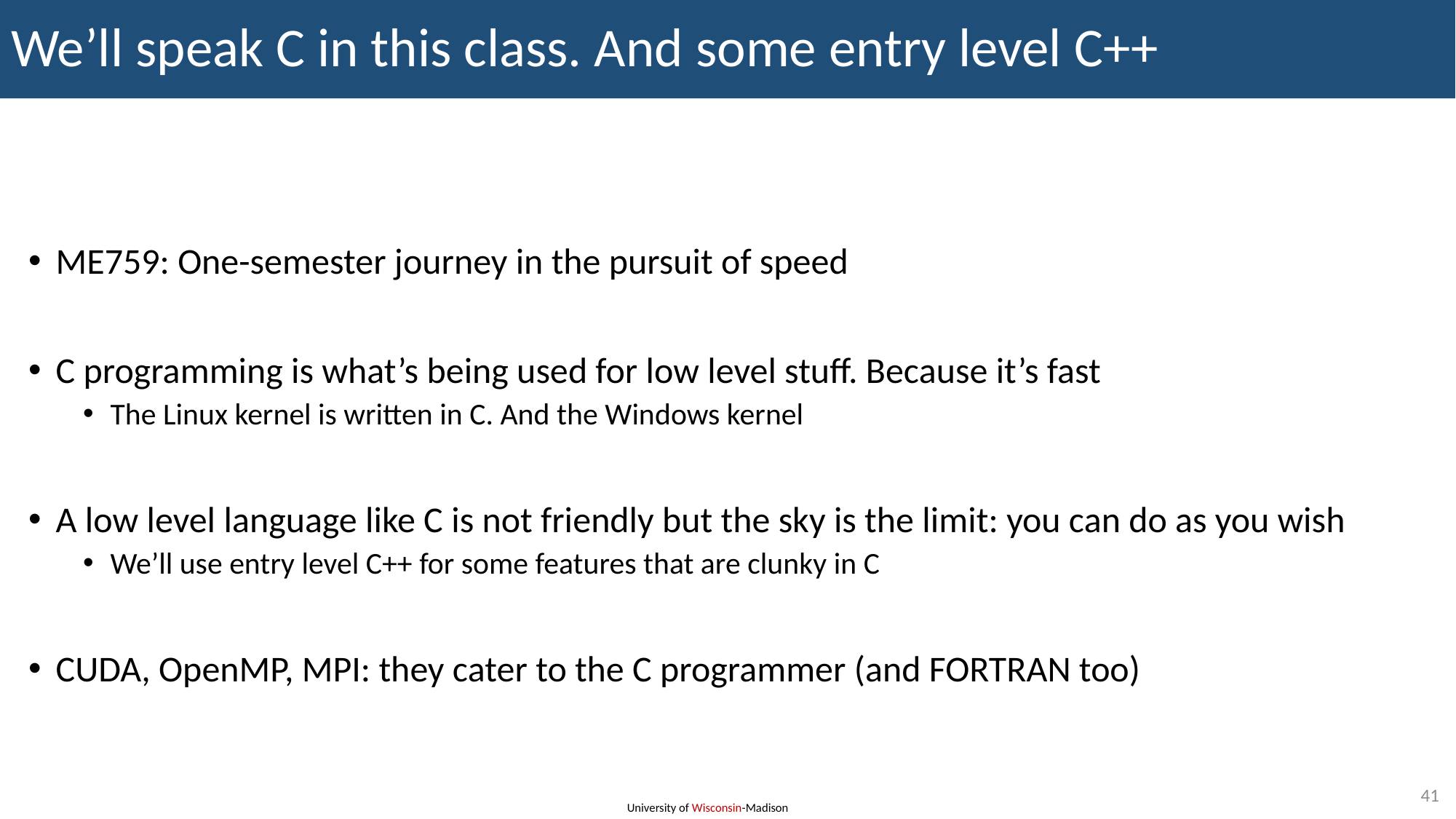

# We’ll speak C in this class. And some entry level C++

ME759: One-semester journey in the pursuit of speed

C programming is what’s being used for low level stuff. Because it’s fast
The Linux kernel is written in C. And the Windows kernel

A low level language like C is not friendly but the sky is the limit: you can do as you wish
We’ll use entry level C++ for some features that are clunky in C

CUDA, OpenMP, MPI: they cater to the C programmer (and FORTRAN too)
41